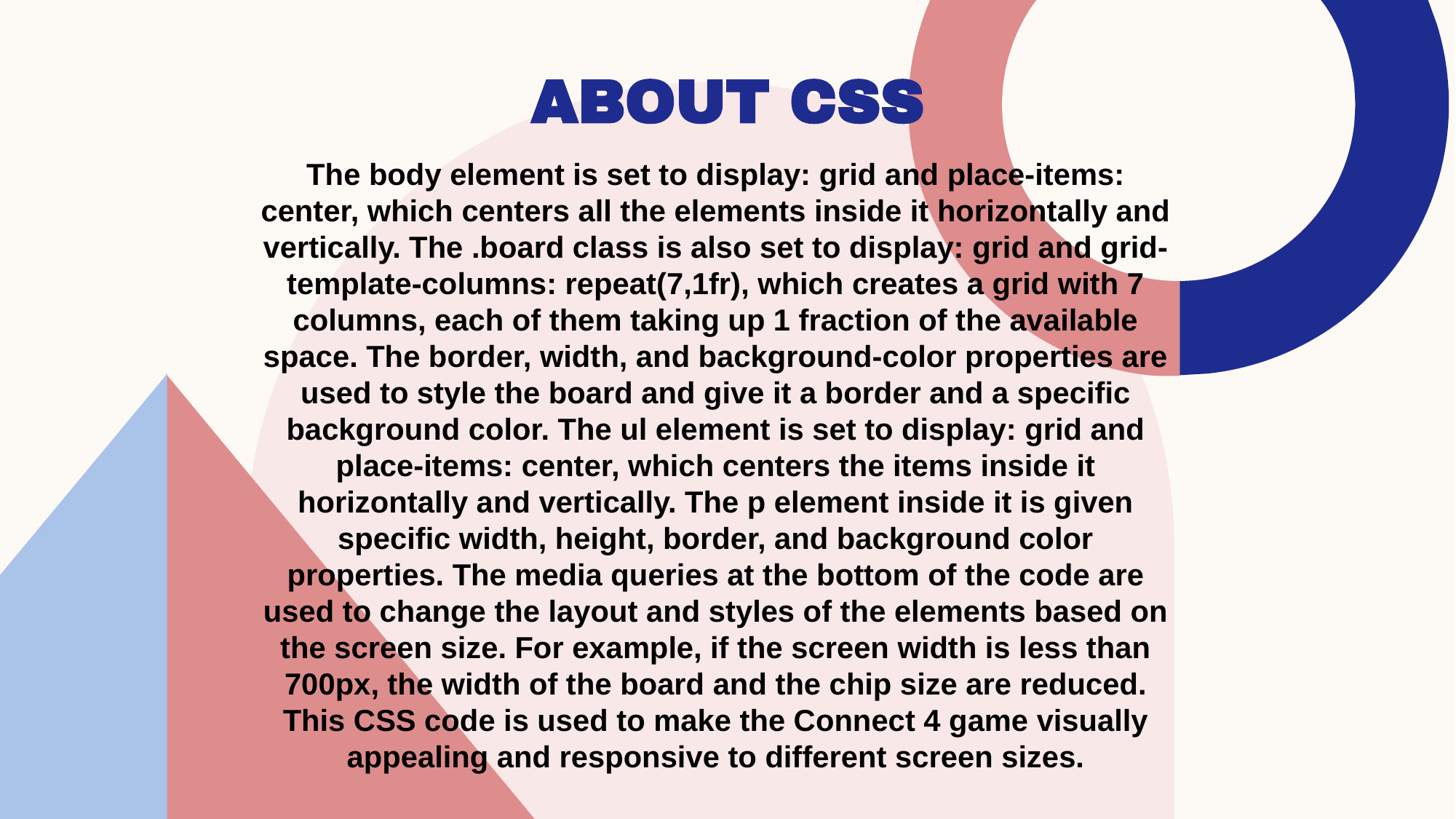

# About css
The body element is set to display: grid and place-items: center, which centers all the elements inside it horizontally and vertically. The .board class is also set to display: grid and grid-template-columns: repeat(7,1fr), which creates a grid with 7 columns, each of them taking up 1 fraction of the available space. The border, width, and background-color properties are used to style the board and give it a border and a specific background color. The ul element is set to display: grid and place-items: center, which centers the items inside it horizontally and vertically. The p element inside it is given specific width, height, border, and background color properties. The media queries at the bottom of the code are used to change the layout and styles of the elements based on the screen size. For example, if the screen width is less than 700px, the width of the board and the chip size are reduced. This CSS code is used to make the Connect 4 game visually appealing and responsive to different screen sizes.